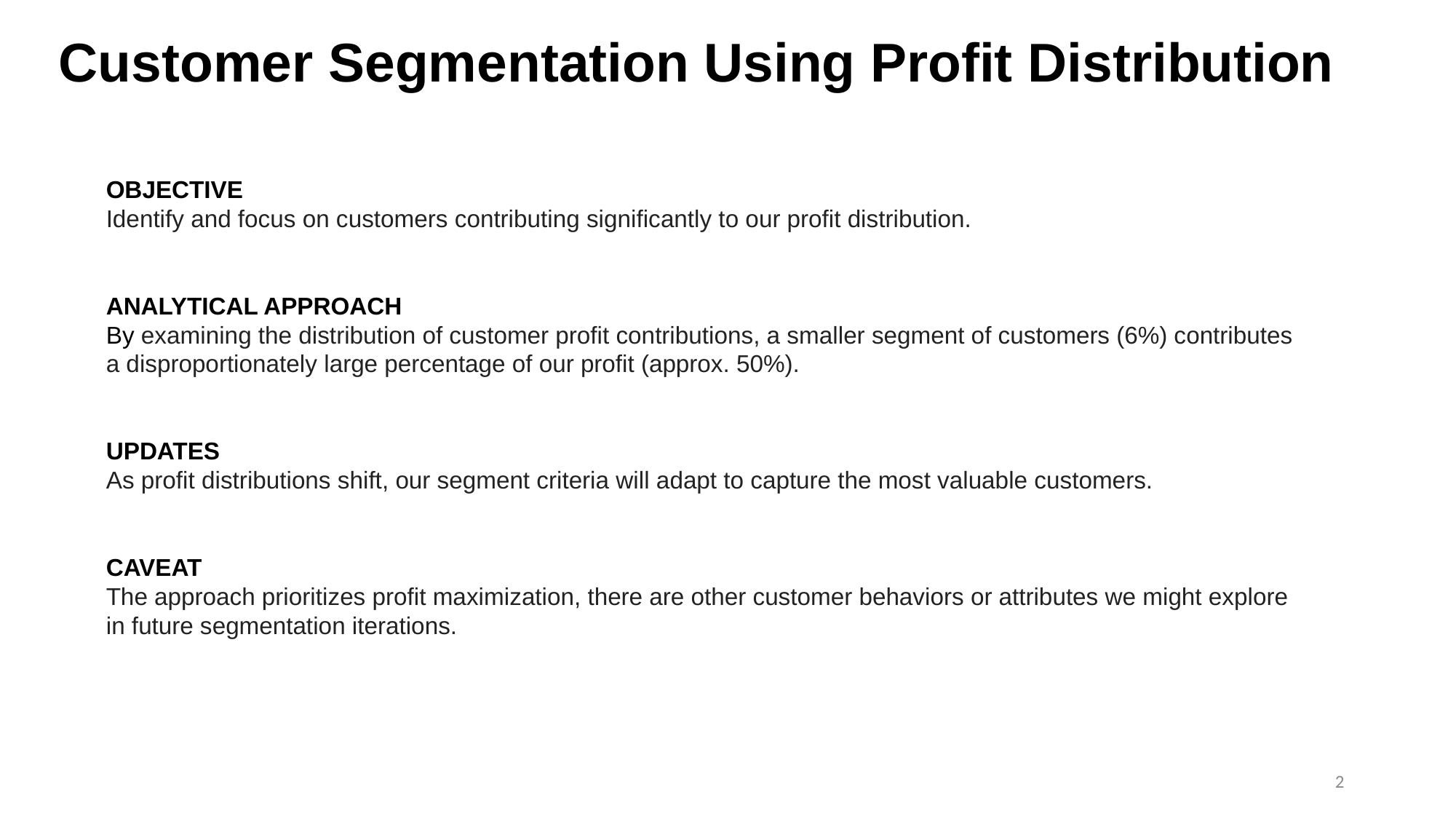

Customer Segmentation Using Profit Distribution
OBJECTIVE
Identify and focus on customers contributing significantly to our profit distribution.

ANALYTICAL APPROACH
By examining the distribution of customer profit contributions, a smaller segment of customers (6%) contributes a disproportionately large percentage of our profit (approx. 50%).
UPDATES
As profit distributions shift, our segment criteria will adapt to capture the most valuable customers.

CAVEAT
The approach prioritizes profit maximization, there are other customer behaviors or attributes we might explore in future segmentation iterations.
2